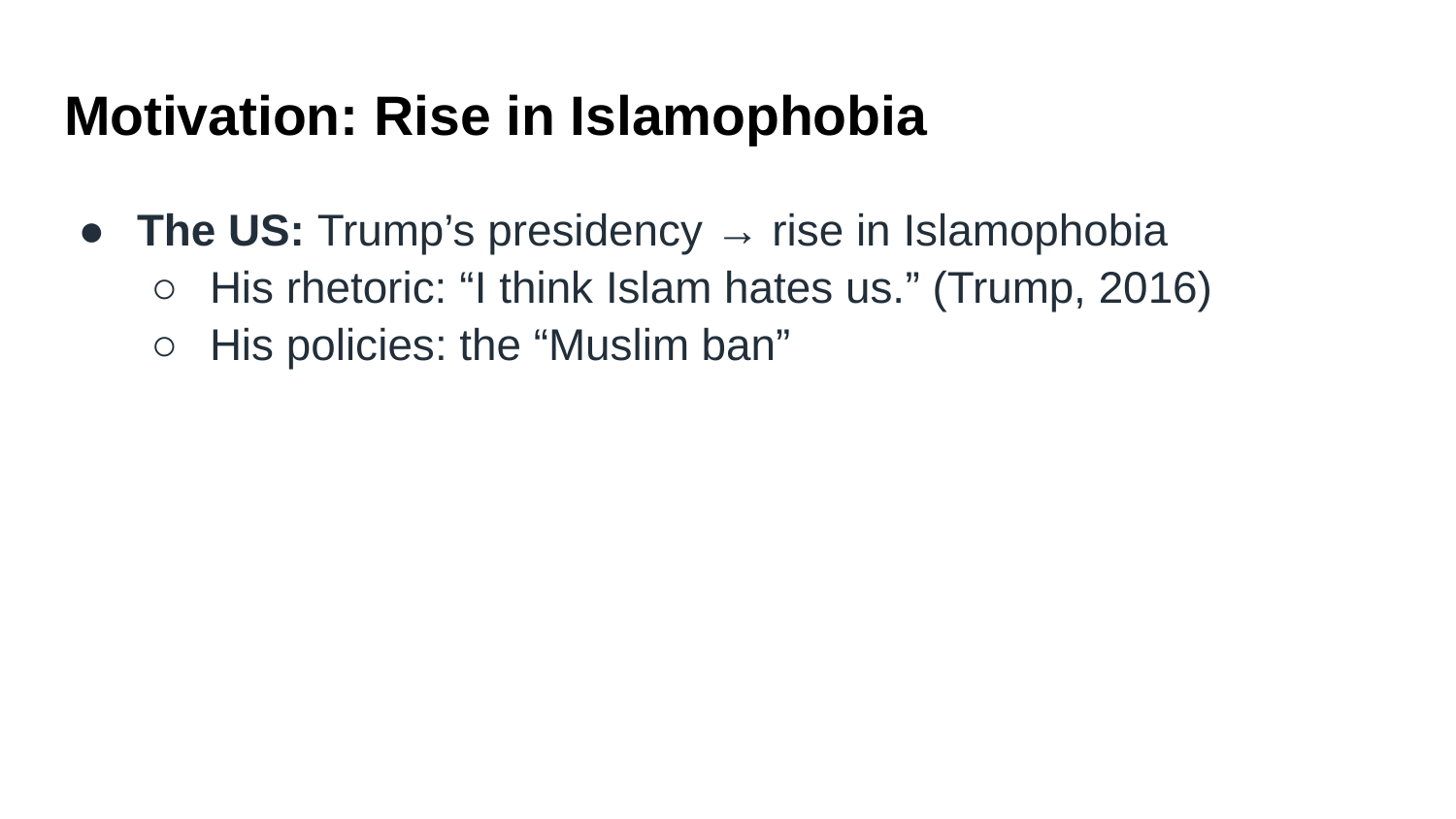

# Motivation: Rise in Islamophobia
The US: Trump’s presidency → rise in Islamophobia
His rhetoric: “I think Islam hates us.” (Trump, 2016)
His policies: the “Muslim ban”